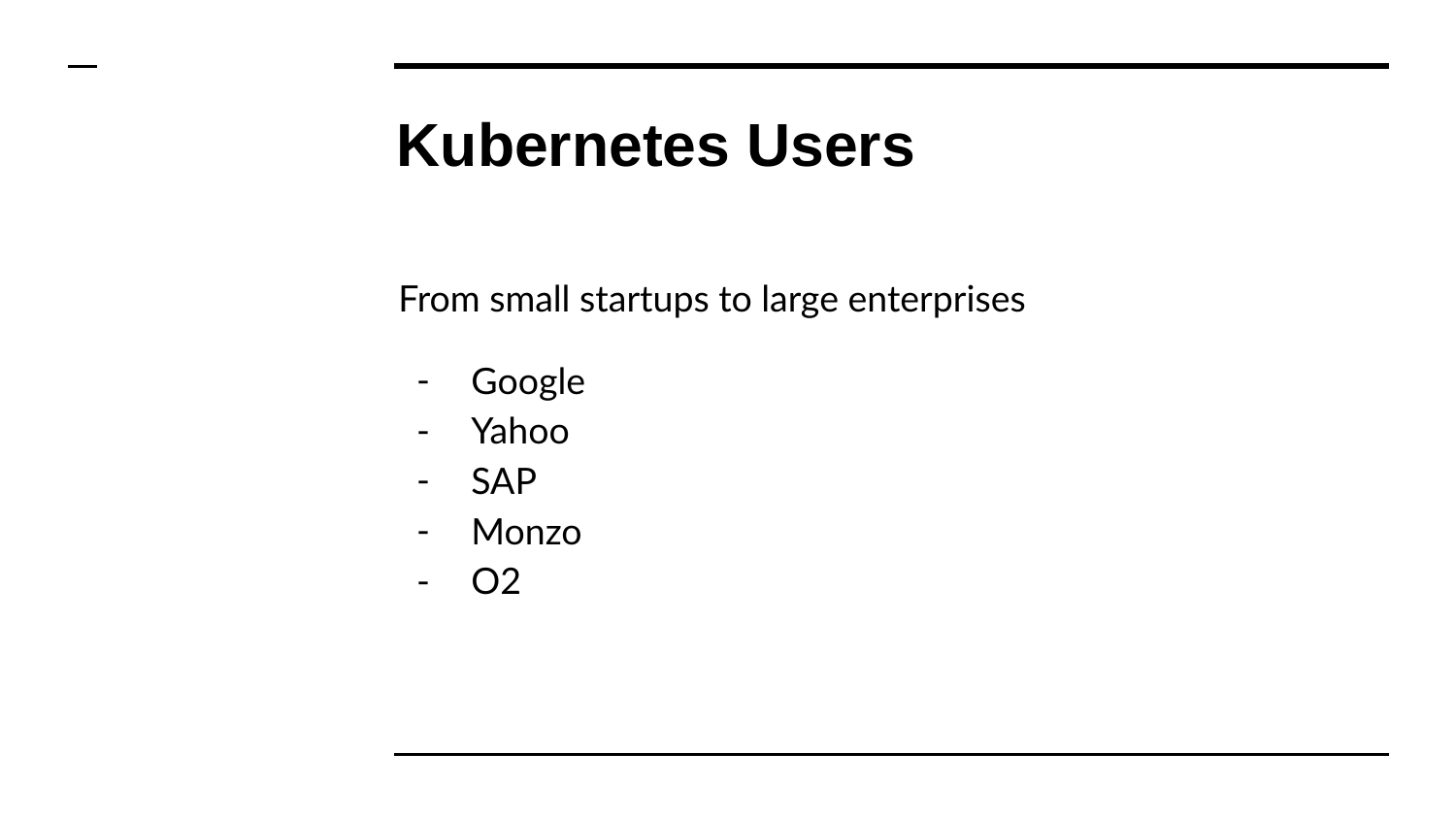

# Kubernetes Users
From small startups to large enterprises
Google
Yahoo
SAP
Monzo
O2